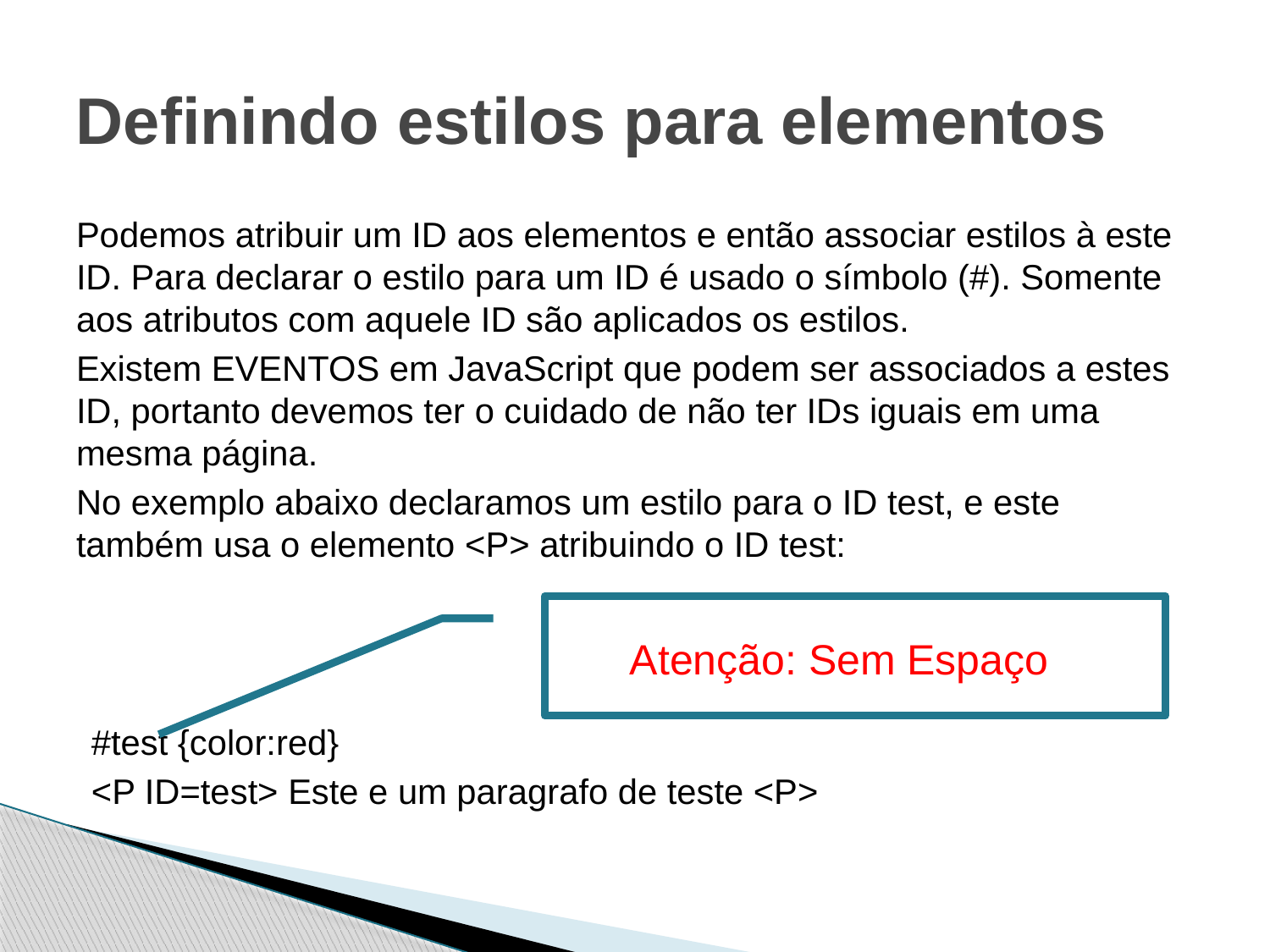

# Definindo estilos para elementos
Podemos atribuir um ID aos elementos e então associar estilos à este ID. Para declarar o estilo para um ID é usado o símbolo (#). Somente aos atributos com aquele ID são aplicados os estilos.
Existem EVENTOS em JavaScript que podem ser associados a estes ID, portanto devemos ter o cuidado de não ter IDs iguais em uma mesma página.
No exemplo abaixo declaramos um estilo para o ID test, e este também usa o elemento <P> atribuindo o ID test:

#test {color:red}
<P ID=test> Este e um paragrafo de teste <P>

Atenção: Sem Espaço